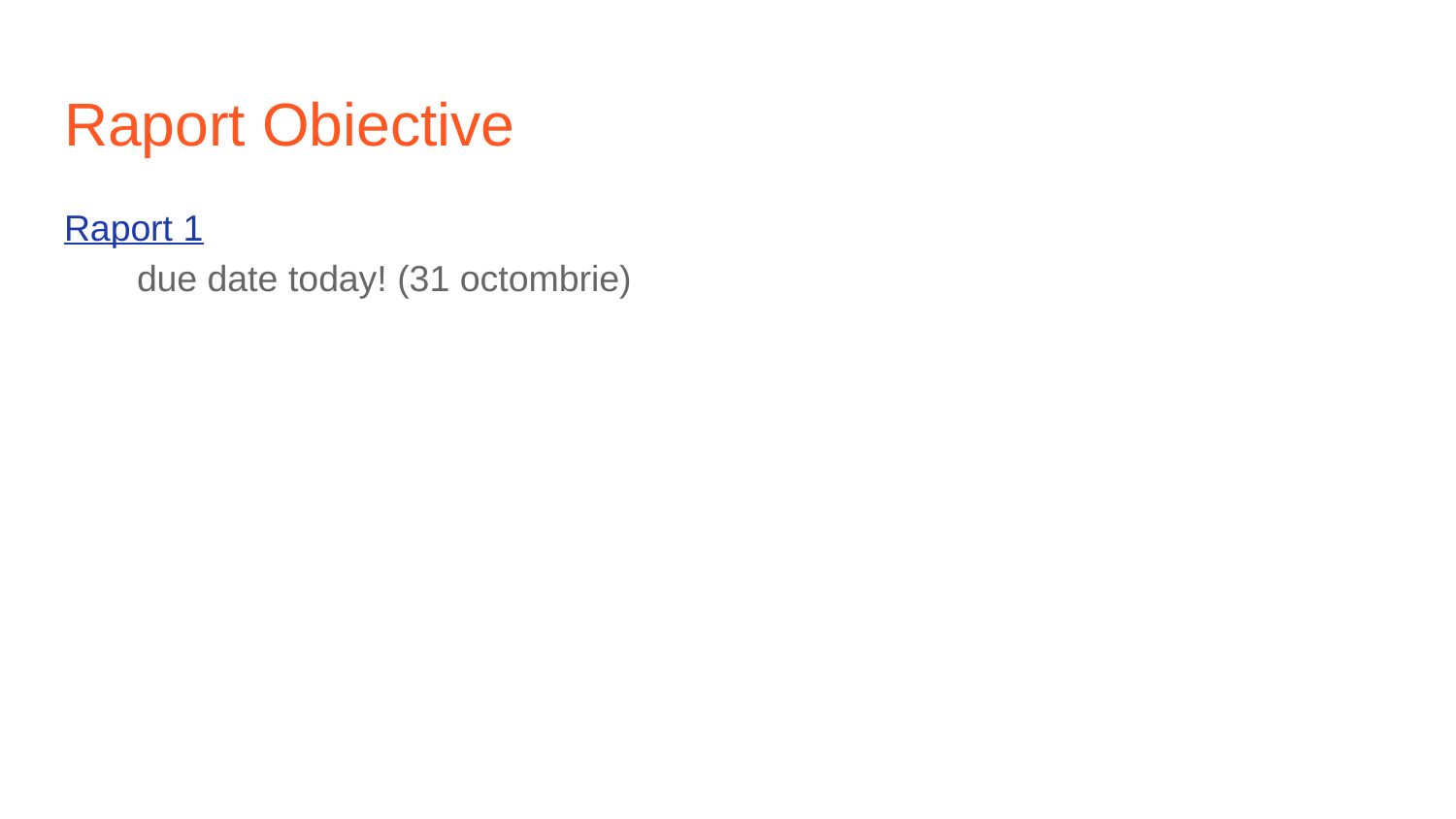

# Raport Obiective
Raport 1
due date today! (31 octombrie)